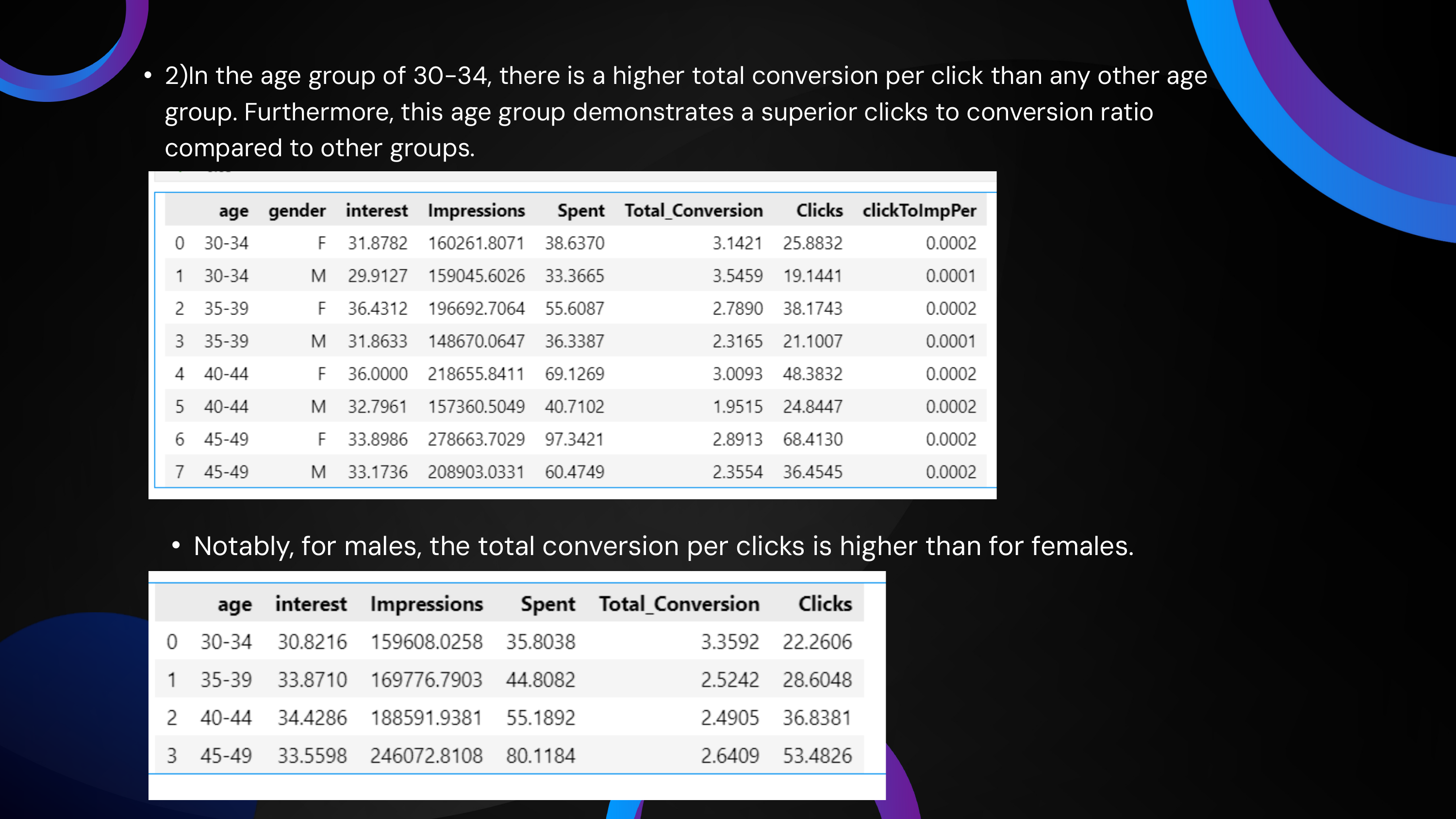

2)In the age group of 30-34, there is a higher total conversion per click than any other age group. Furthermore, this age group demonstrates a superior clicks to conversion ratio compared to other groups.

Notably, for males, the total conversion per clicks is higher than for females.